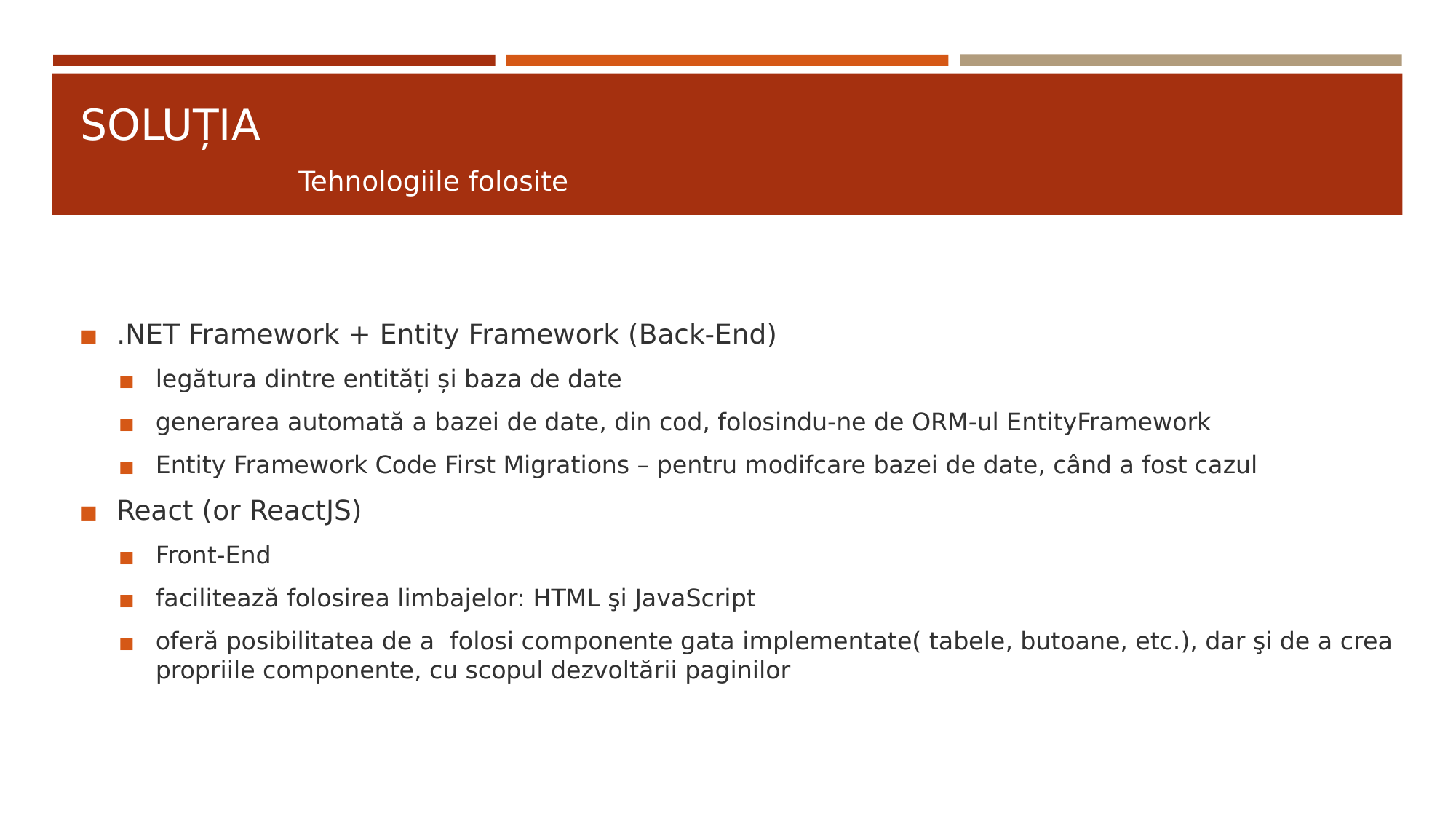

# SOLUȚIA Tehnologiile folosite
.NET Framework + Entity Framework (Back-End)
legătura dintre entități și baza de date
generarea automată a bazei de date, din cod, folosindu-ne de ORM-ul EntityFramework
Entity Framework Code First Migrations – pentru modifcare bazei de date, când a fost cazul
React (or ReactJS)
Front-End
facilitează folosirea limbajelor: HTML şi JavaScript
oferă posibilitatea de a  folosi componente gata implementate( tabele, butoane, etc.), dar şi de a crea propriile componente, cu scopul dezvoltării paginilor